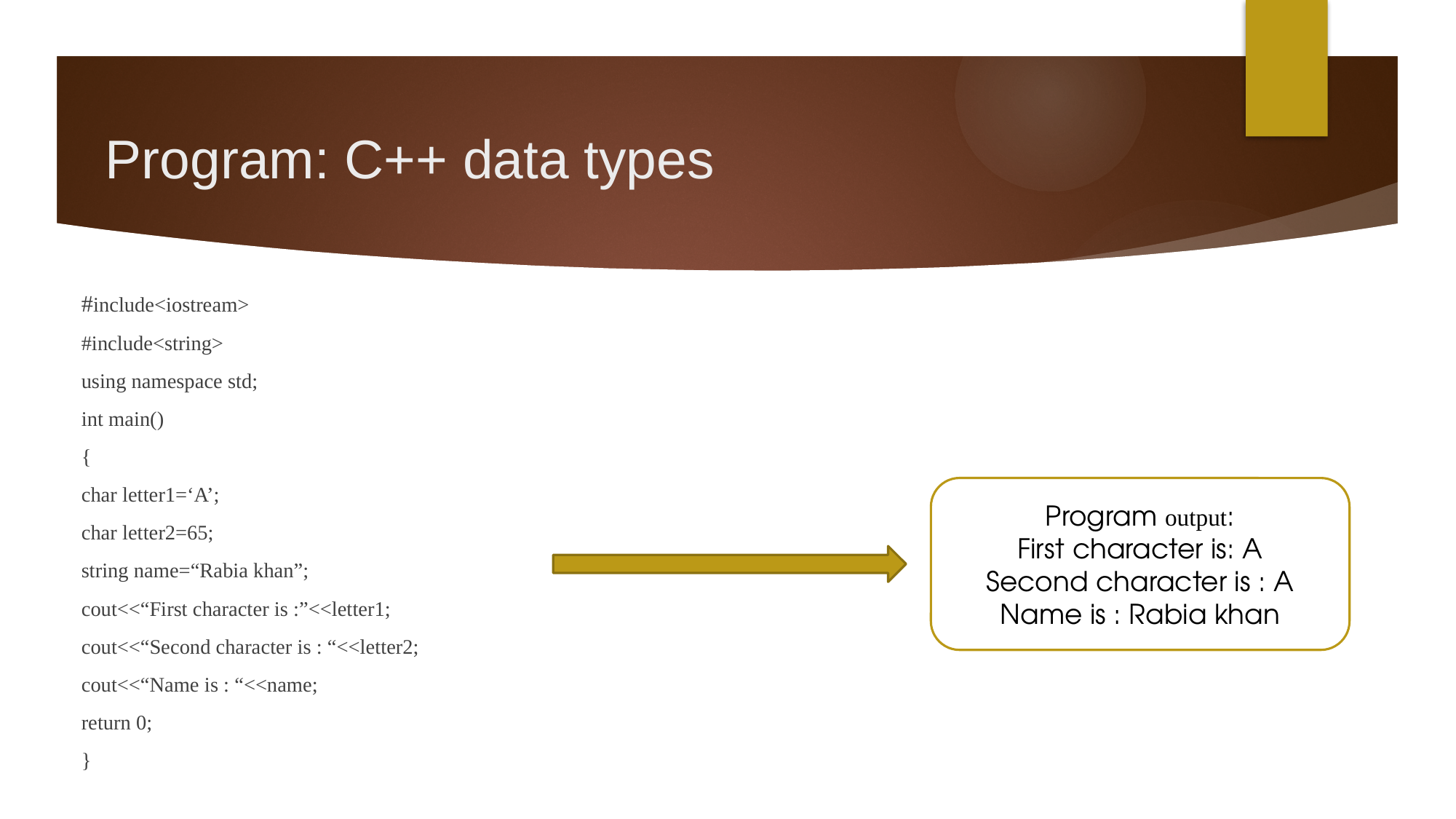

# Program: C++ data types
#include<iostream>
#include<string>
using namespace std;
int main()
{
char letter1=‘A’;
char letter2=65;
string name=“Rabia khan”;
cout<<“First character is :”<<letter1;
cout<<“Second character is : “<<letter2;
cout<<“Name is : “<<name;
return 0;
}

Program output:
First character is: A
Second character is : A
Name is : Rabia khan